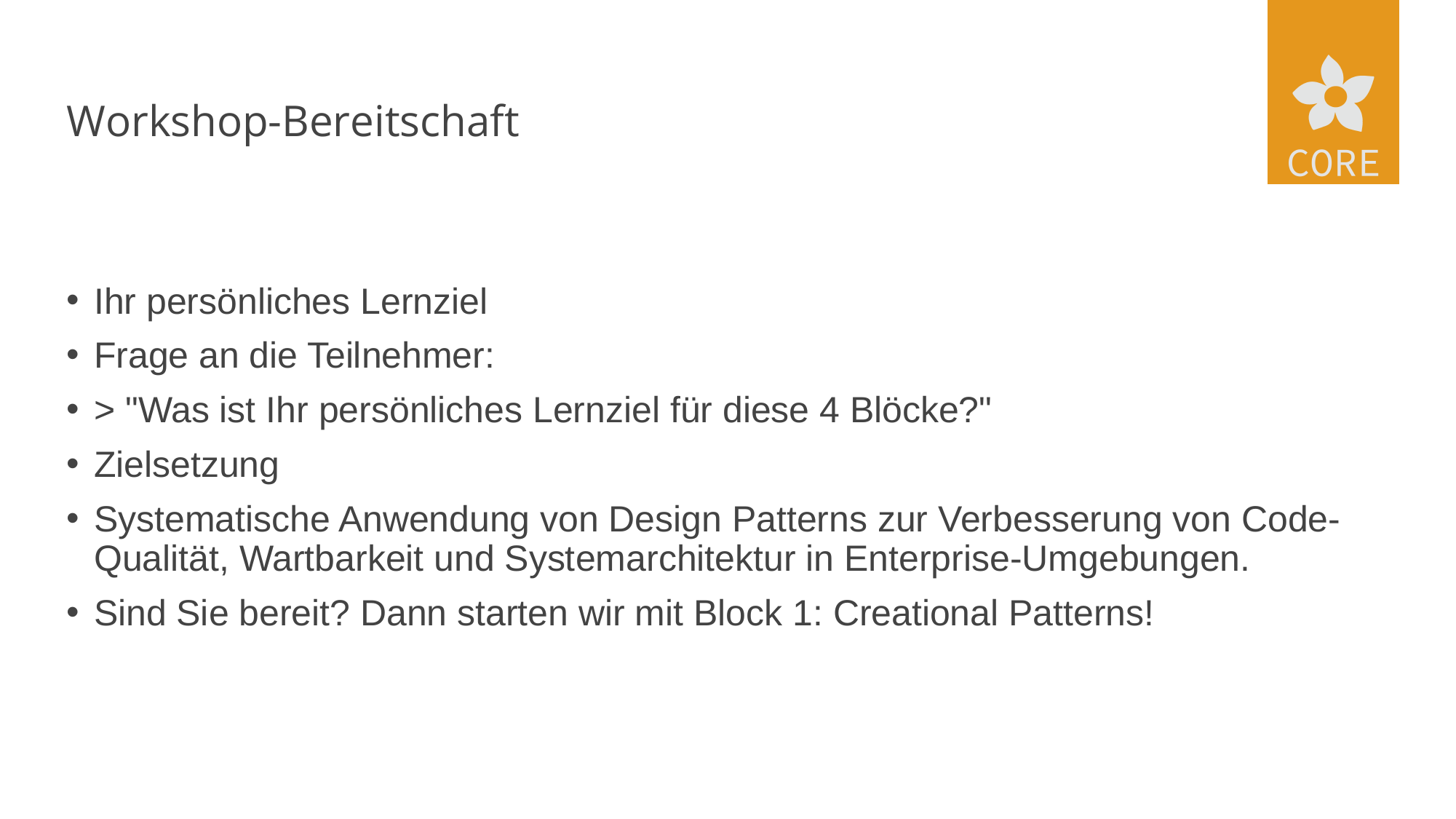

# Workshop-Bereitschaft

Ihr persönliches Lernziel
Frage an die Teilnehmer:
> "Was ist Ihr persönliches Lernziel für diese 4 Blöcke?"
Zielsetzung
Systematische Anwendung von Design Patterns zur Verbesserung von Code-Qualität, Wartbarkeit und Systemarchitektur in Enterprise-Umgebungen.
Sind Sie bereit? Dann starten wir mit Block 1: Creational Patterns!